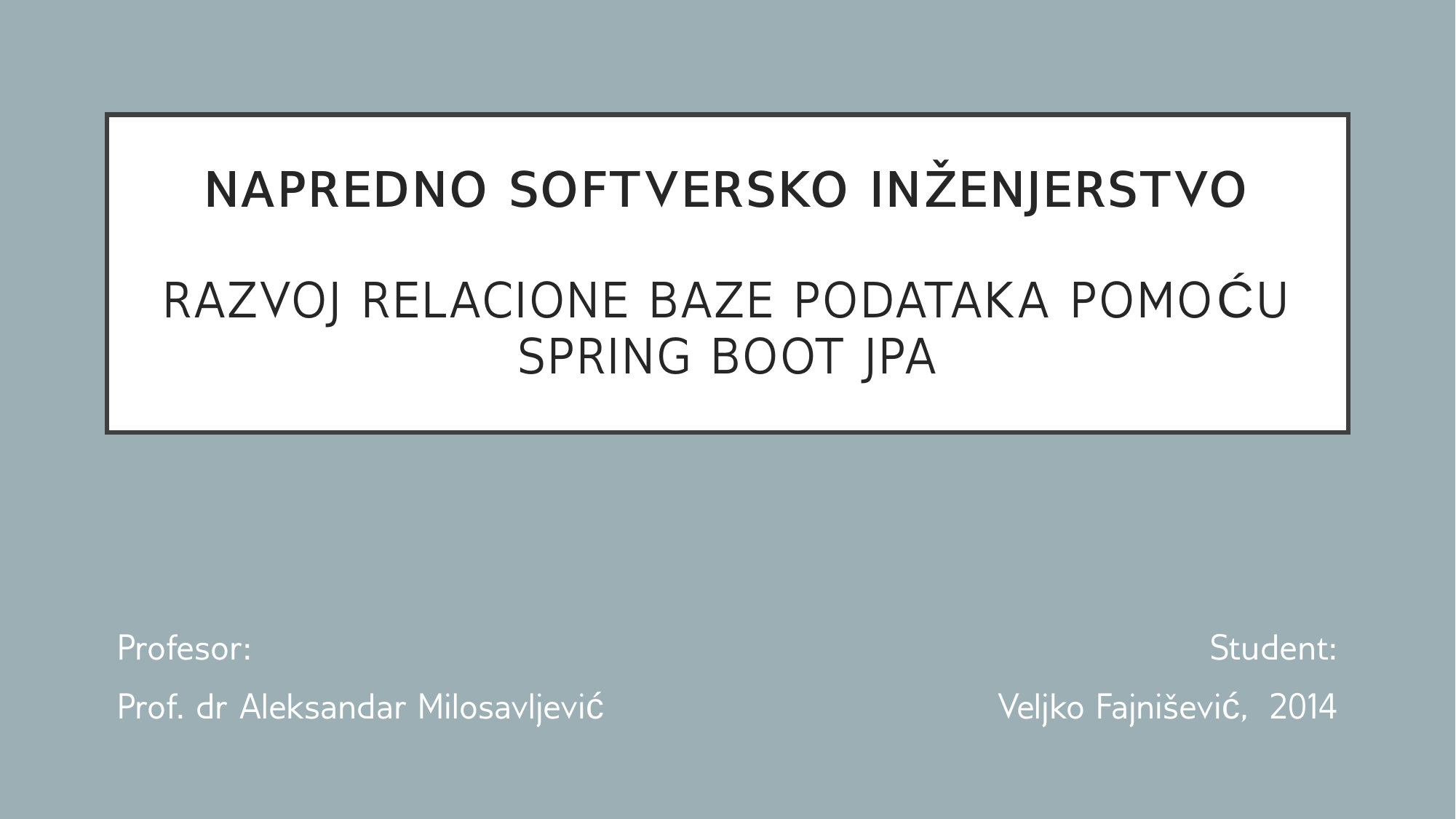

# Napredno softversko inženjerstvo Razvoj relacione baze podataka pomoću Spring boot jpa
Profesor:
Prof. dr Aleksandar Milosavljević
Student:
Veljko Fajnišević,  2014